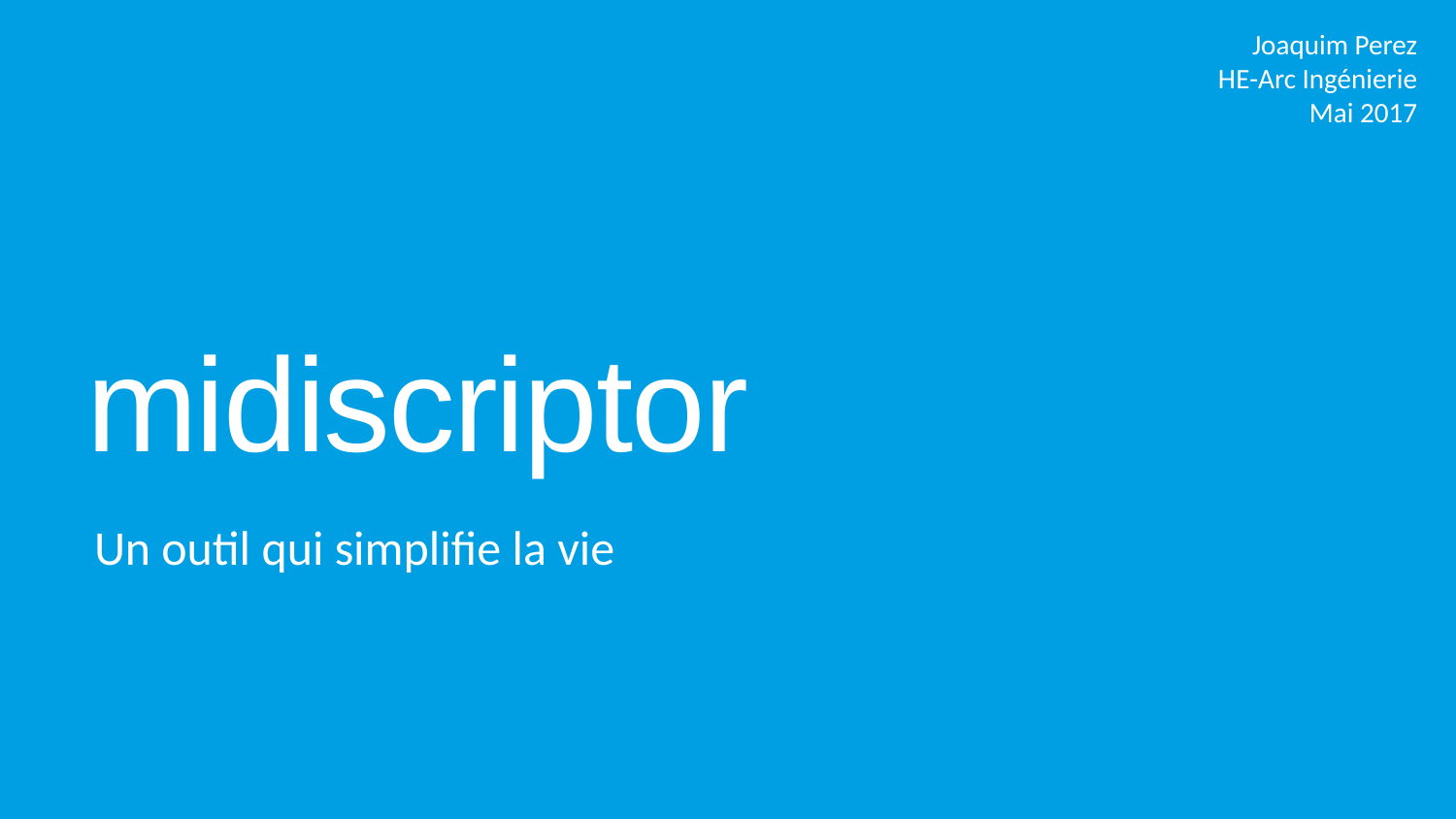

Joaquim Perez
HE-Arc Ingénierie
Mai 2017
# midiscriptor
Un outil qui simplifie la vie